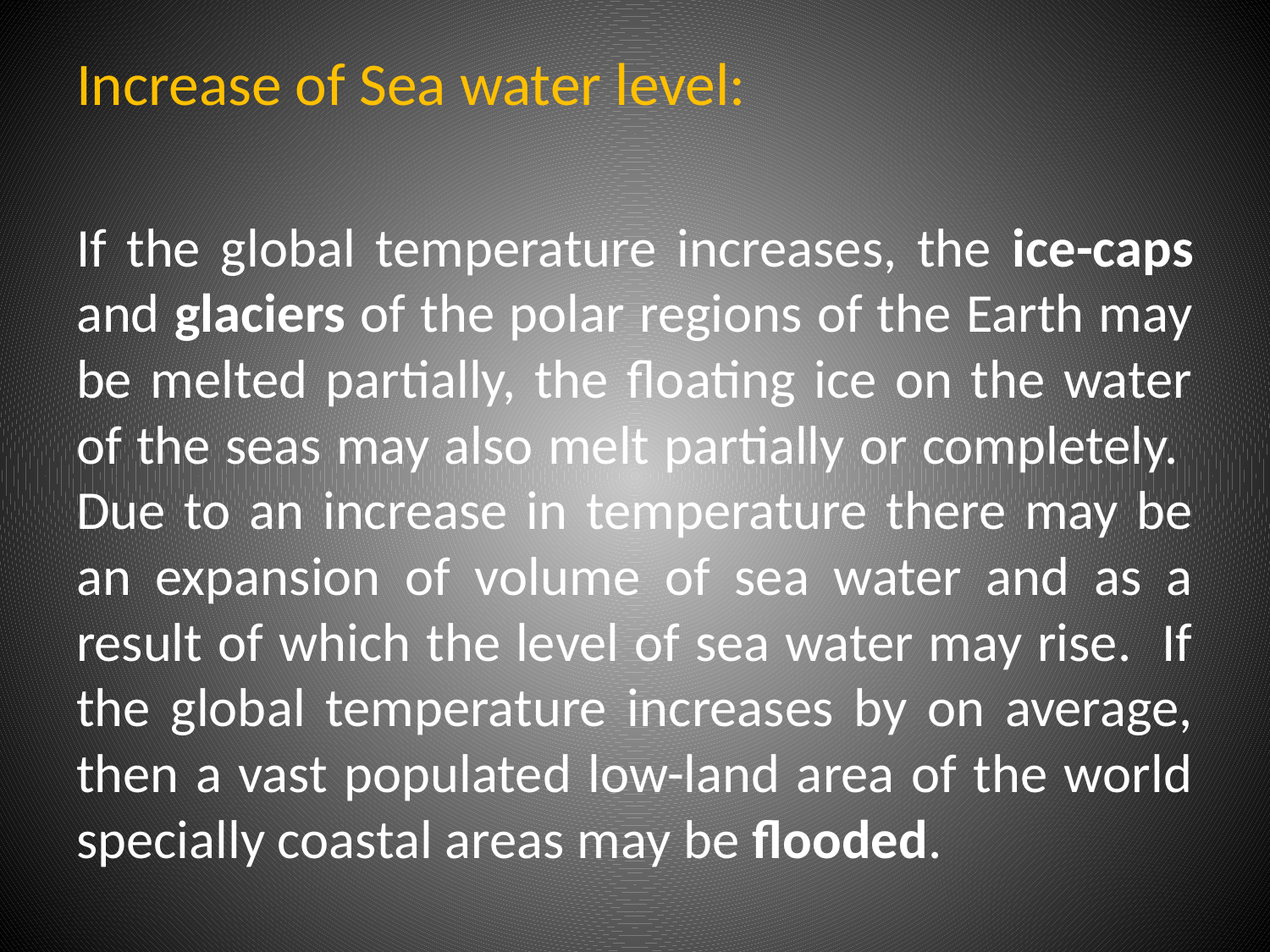

# Increase of Sea water level:
If the global temperature increases, the ice-caps and glaciers of the polar regions of the Earth may be melted partially, the floating ice on the water of the seas may also melt partially or completely.  Due to an increase in temperature there may be an expansion of volume of sea water and as a result of which the level of sea water may rise.  If the global temperature increases by on average, then a vast populated low-land area of the world specially coastal areas may be flooded.